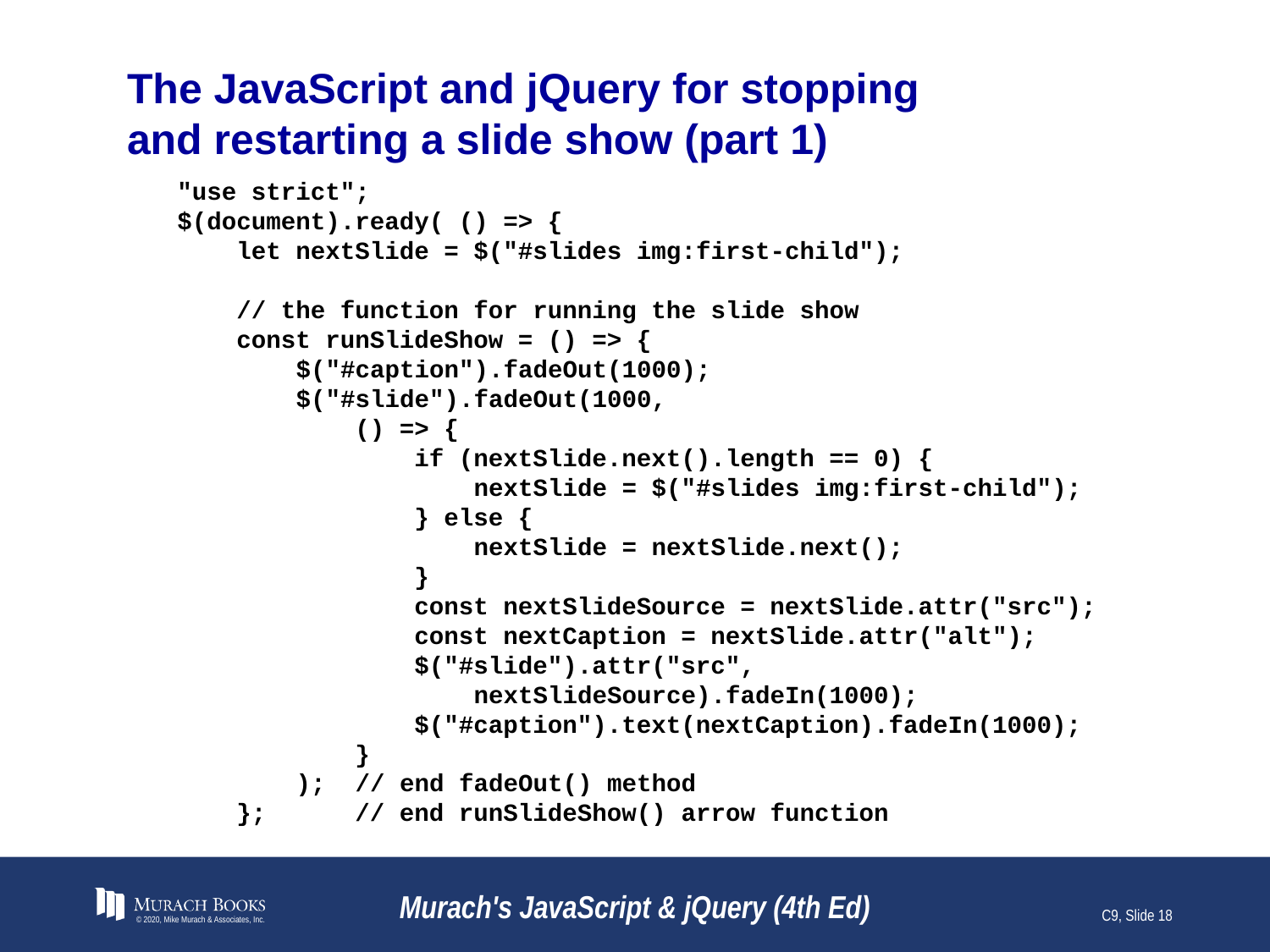

# The JavaScript and jQuery for stopping and restarting a slide show (part 1)
"use strict";
$(document).ready( () => {
    let nextSlide = $("#slides img:first-child");

    // the function for running the slide show
    const runSlideShow = () => {
        $("#caption").fadeOut(1000);
        $("#slide").fadeOut(1000,
            () => {
                if (nextSlide.next().length == 0) {
                    nextSlide = $("#slides img:first-child");
                } else {
                    nextSlide = nextSlide.next();
                }
                const nextSlideSource = nextSlide.attr("src");
                const nextCaption = nextSlide.attr("alt");
                $("#slide").attr("src",
                    nextSlideSource).fadeIn(1000);
                $("#caption").text(nextCaption).fadeIn(1000);
            }
        );  // end fadeOut() method
    };      // end runSlideShow() arrow function

© 2020, Mike Murach & Associates, Inc.
Murach's JavaScript & jQuery (4th Ed)

C9, Slide 18